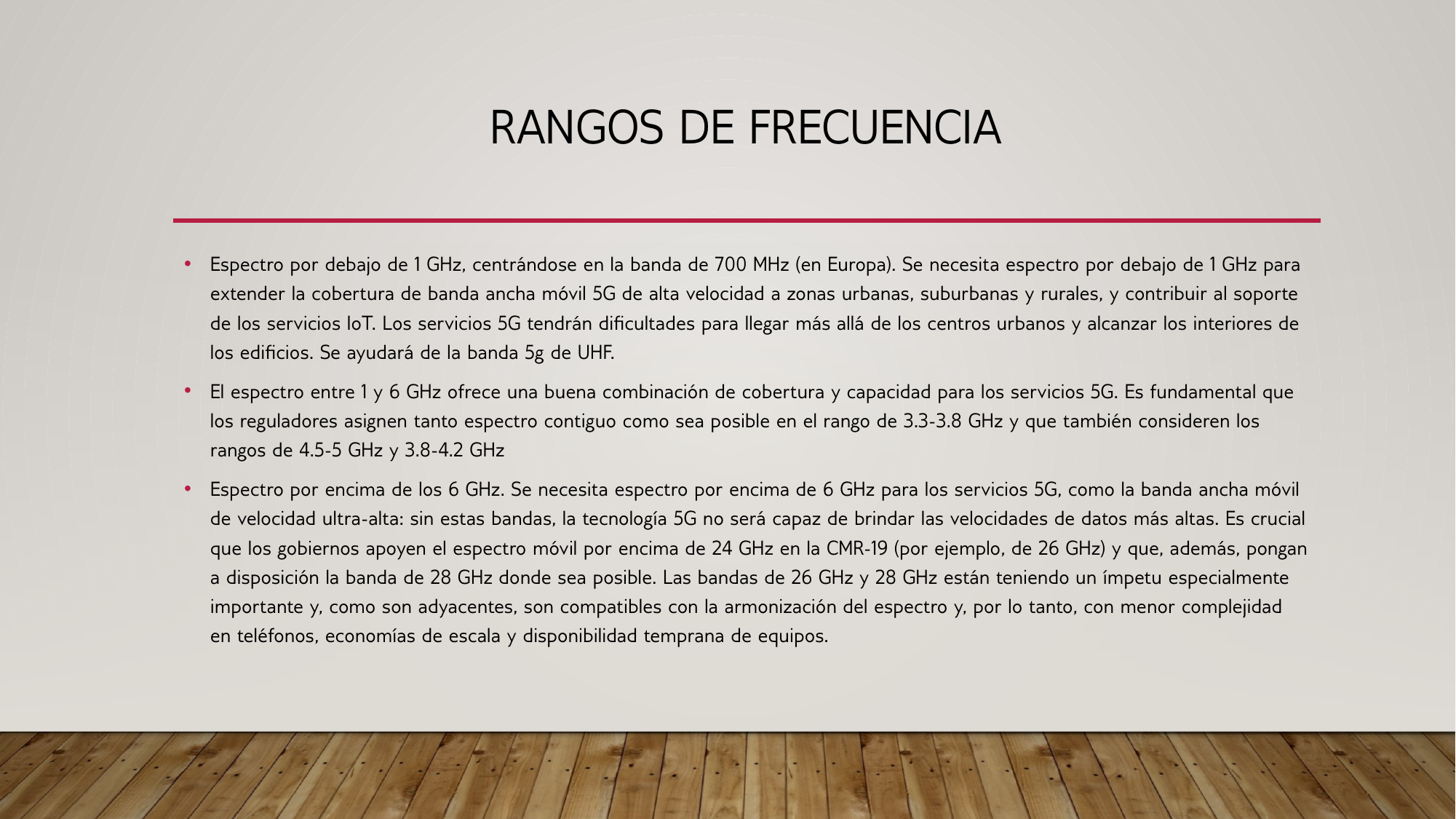

# Rangos de frecuencia
Espectro por debajo de 1 GHz, centrándose en la banda de 700 MHz (en Europa). Se necesita espectro por debajo de 1 GHz para extender la cobertura de banda ancha móvil 5G de alta velocidad a zonas urbanas, suburbanas y rurales, y contribuir al soporte de los servicios IoT. Los servicios 5G tendrán dificultades para llegar más allá de los centros urbanos y alcanzar los interiores de los edificios. Se ayudará de la banda 5g de UHF.
El espectro entre 1 y 6 GHz ofrece una buena combinación de cobertura y capacidad para los servicios 5G. Es fundamental que los reguladores asignen tanto espectro contiguo como sea posible en el rango de 3.3-3.8 GHz y que también consideren los rangos de 4.5-5 GHz y 3.8-4.2 GHz
Espectro por encima de los 6 GHz. Se necesita espectro por encima de 6 GHz para los servicios 5G, como la banda ancha móvil de velocidad ultra-alta: sin estas bandas, la tecnología 5G no será capaz de brindar las velocidades de datos más altas. Es crucial que los gobiernos apoyen el espectro móvil por encima de 24 GHz en la CMR-19 (por ejemplo, de 26 GHz) y que, además, pongan a disposición la banda de 28 GHz donde sea posible. Las bandas de 26 GHz y 28 GHz están teniendo un ímpetu especialmente importante y, como son adyacentes, son compatibles con la armonización del espectro y, por lo tanto, con menor complejidad en teléfonos, economías de escala y disponibilidad temprana de equipos.